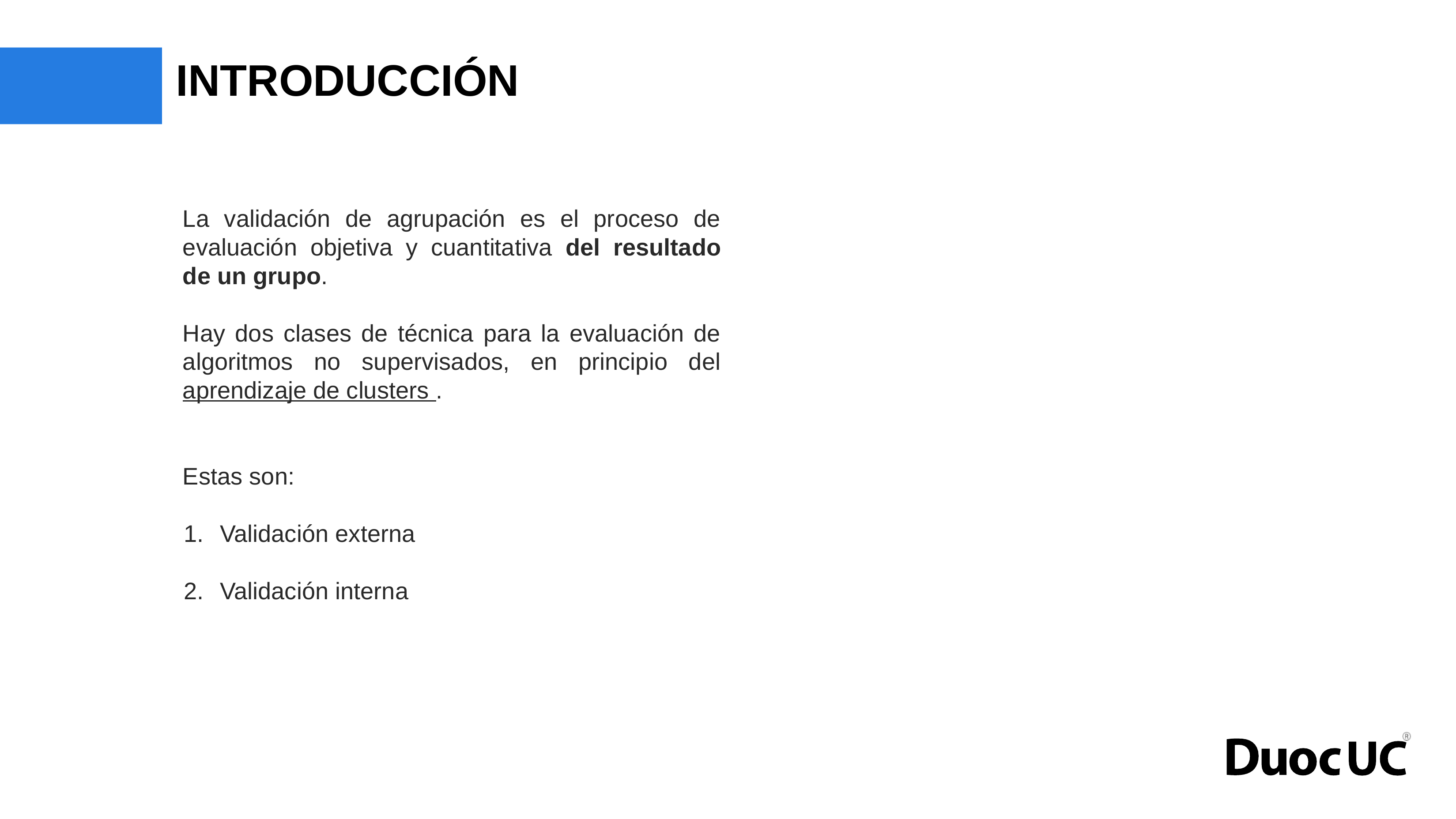

# INTRODUCCIÓN
La validación de agrupación es el proceso de evaluación objetiva y cuantitativa del resultado de un grupo.

Hay dos clases de técnica para la evaluación de algoritmos no supervisados, en principio del aprendizaje de clusters .

Estas son:

Validación externa

Validación interna